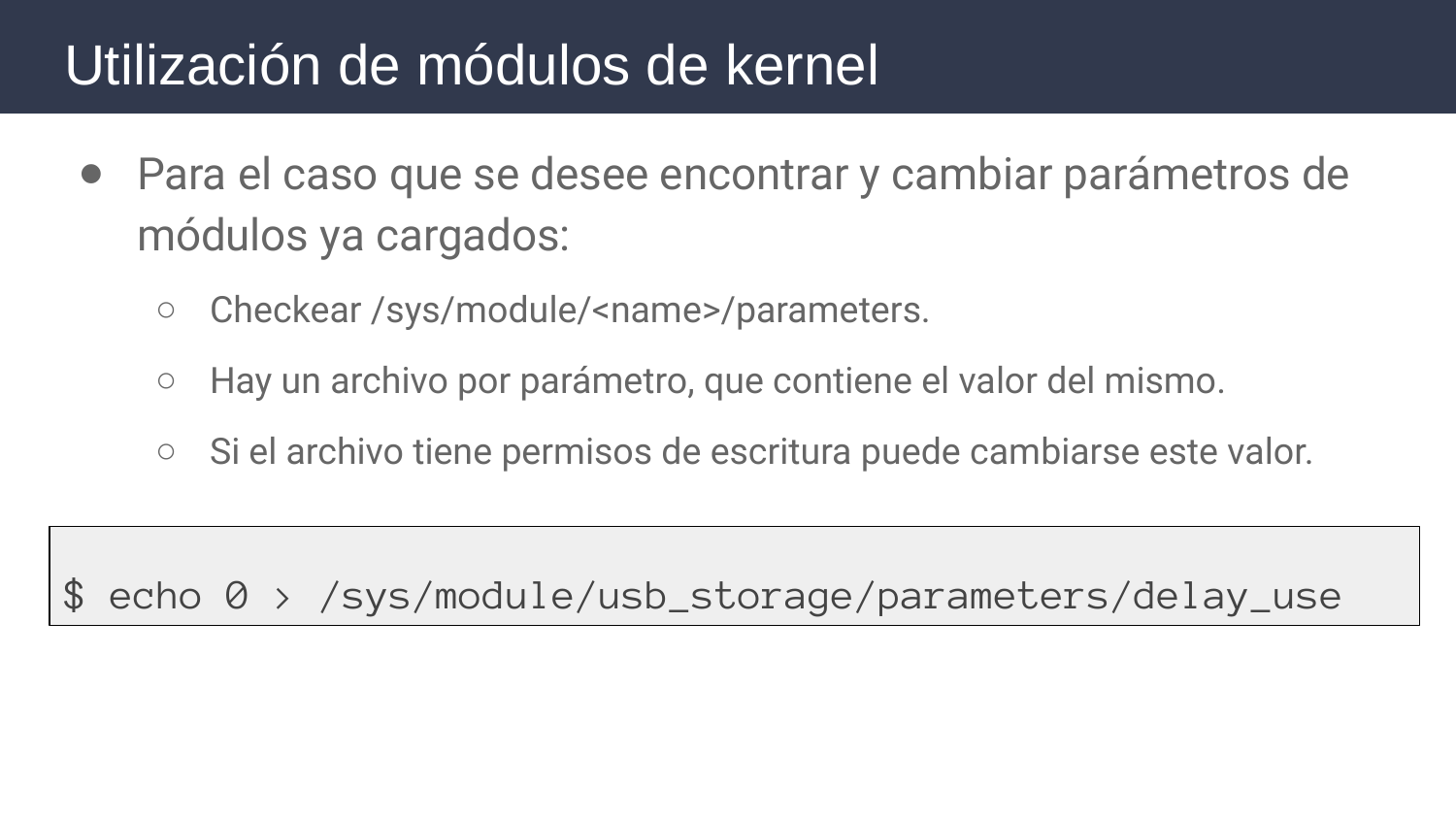

# Utilización de módulos de kernel

Para el caso que se desee encontrar y cambiar parámetros de módulos ya cargados:
Checkear /sys/module/<name>/parameters.
Hay un archivo por parámetro, que contiene el valor del mismo.
Si el archivo tiene permisos de escritura puede cambiarse este valor.
$ echo 0 > /sys/module/usb_storage/parameters/delay_use